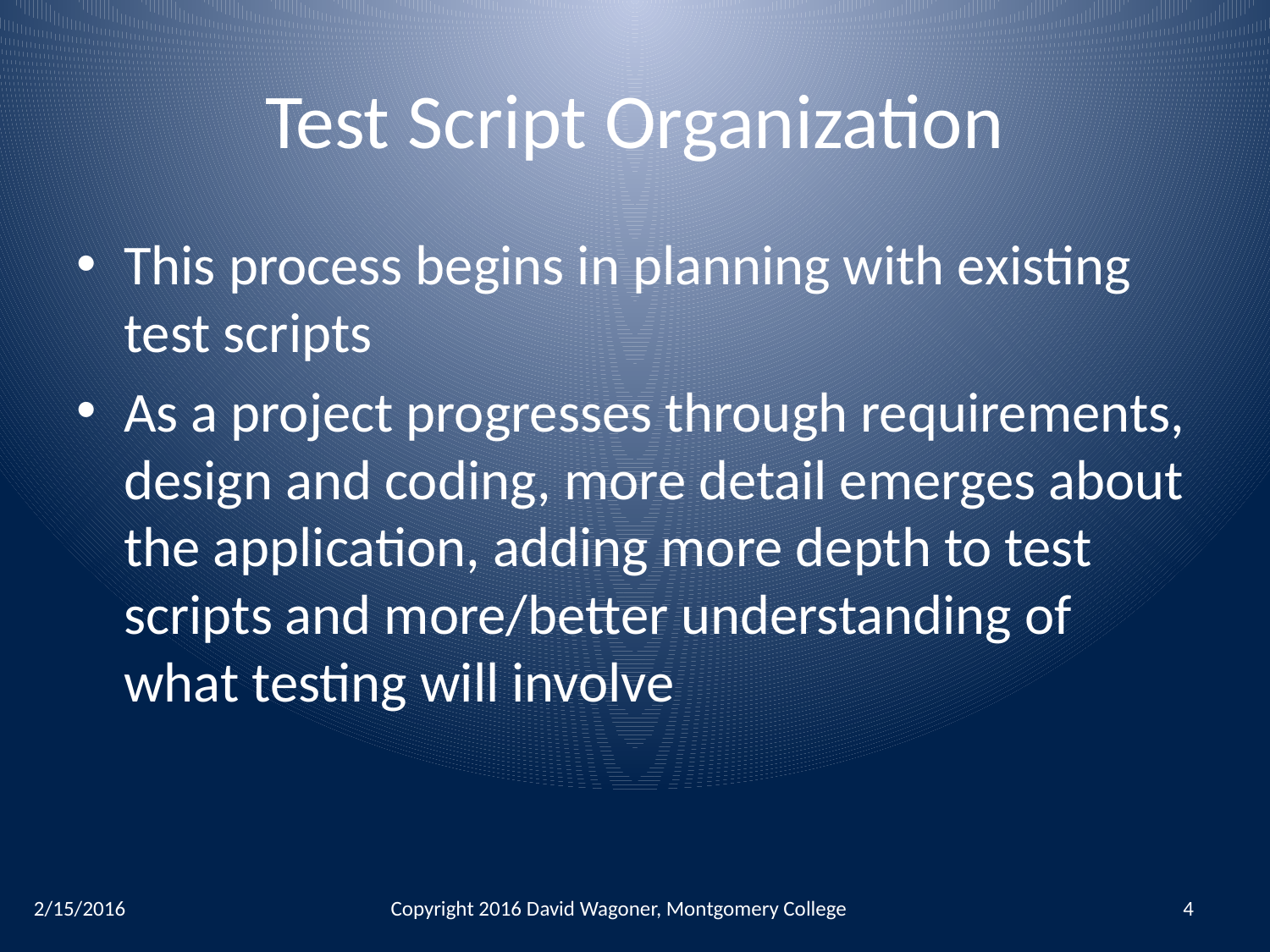

# Test Script Organization
This process begins in planning with existing test scripts
As a project progresses through requirements, design and coding, more detail emerges about the application, adding more depth to test scripts and more/better understanding of what testing will involve
2/15/2016
Copyright 2016 David Wagoner, Montgomery College
4